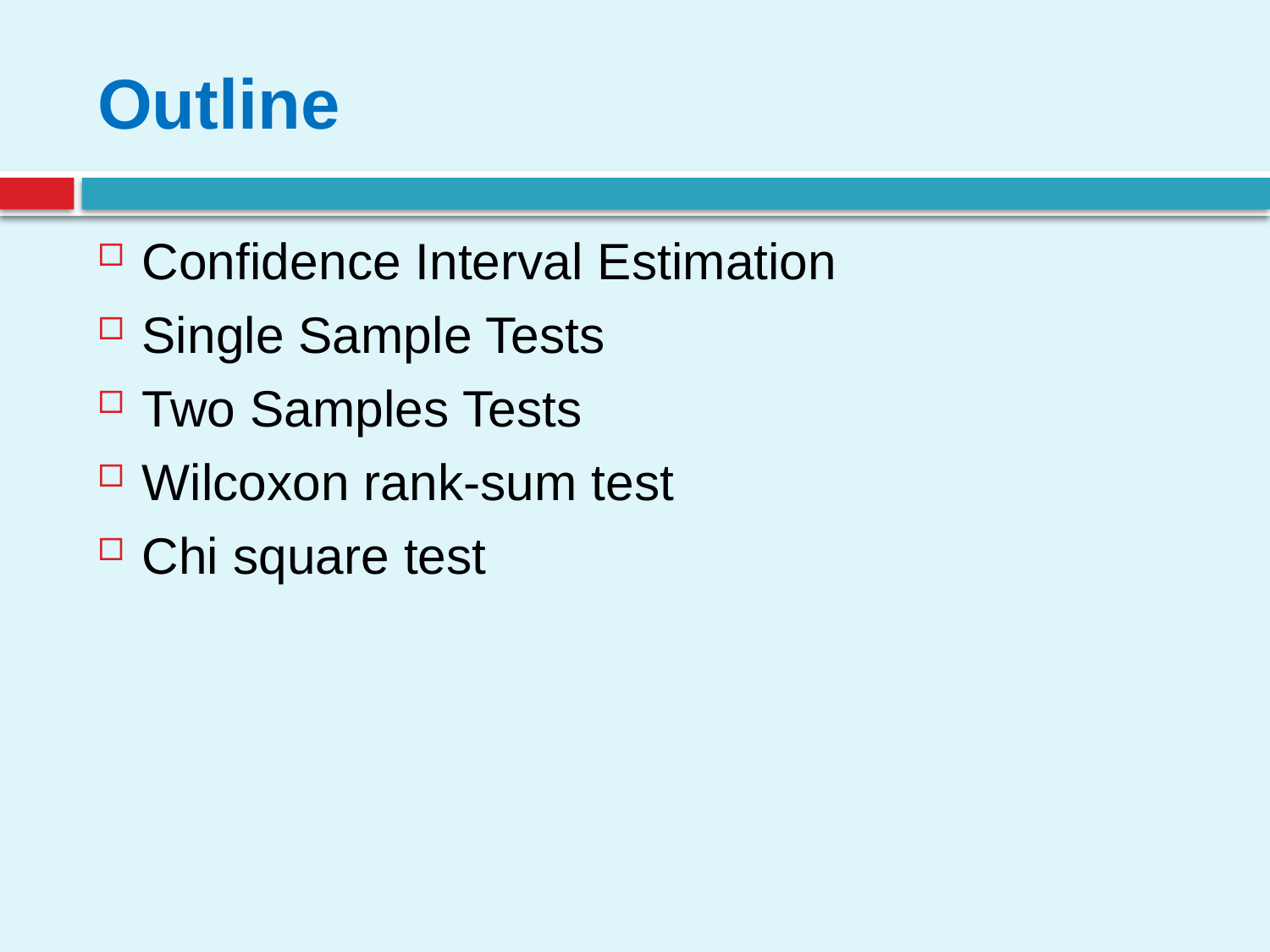

# Outline
Confidence Interval Estimation
Single Sample Tests
Two Samples Tests
Wilcoxon rank-sum test
Chi square test